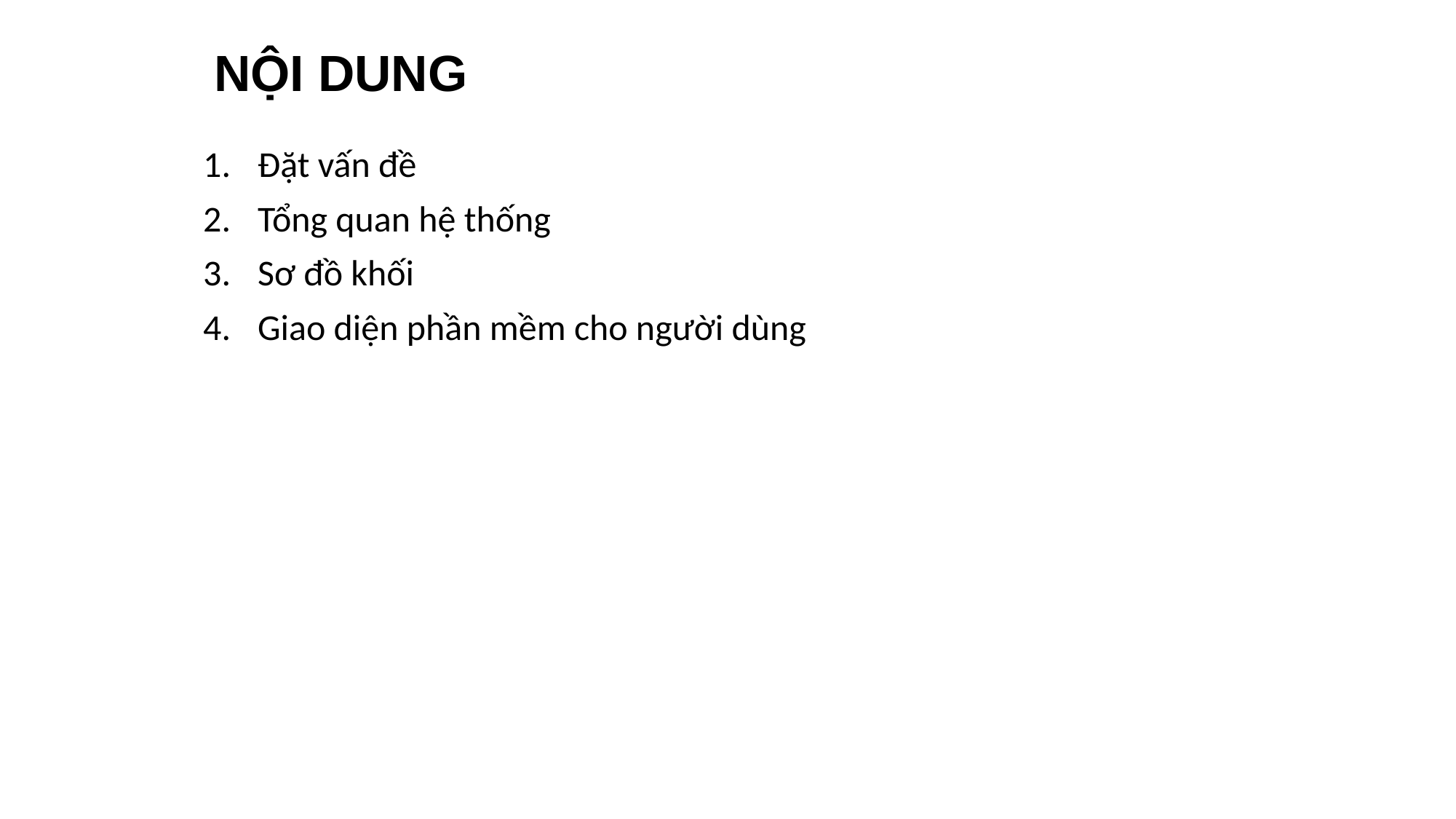

# NỘI DUNG
Đặt vấn đề
Tổng quan hệ thống
Sơ đồ khối
Giao diện phần mềm cho người dùng